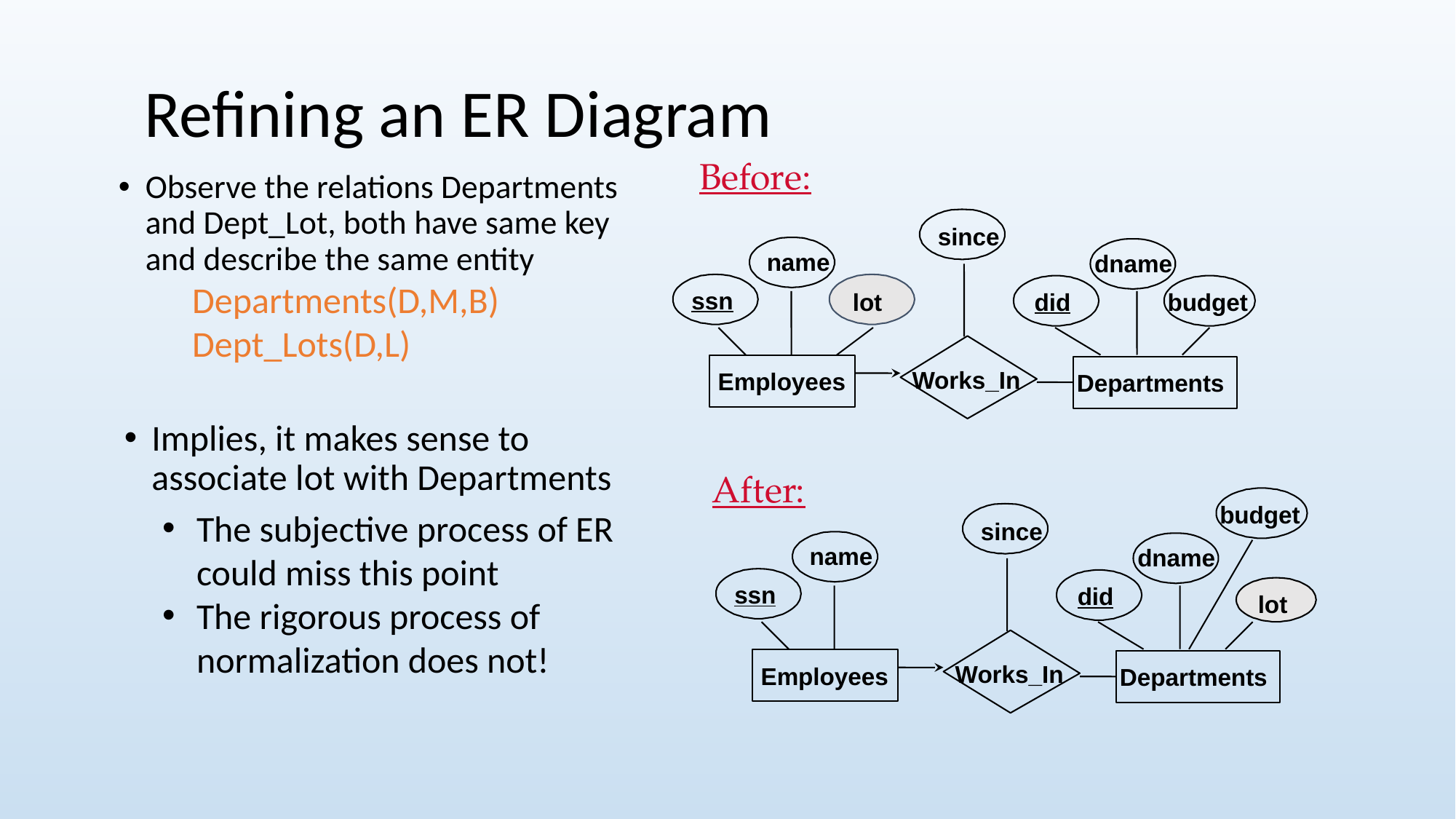

# Refining an ER Diagram
Before:
Observe the relations Departments and Dept_Lot, both have same key and describe the same entity

since

name
dname

ssn
lot
did
budget

Works_In
Employees
Departments

Departments(D,M,B)
Dept_Lots(D,L)
Implies, it makes sense to associate lot with Departments
After:

budget

since

name
dname

ssn
did

lot

Works_In
Employees
Departments

The subjective process of ER could miss this point
The rigorous process of normalization does not!